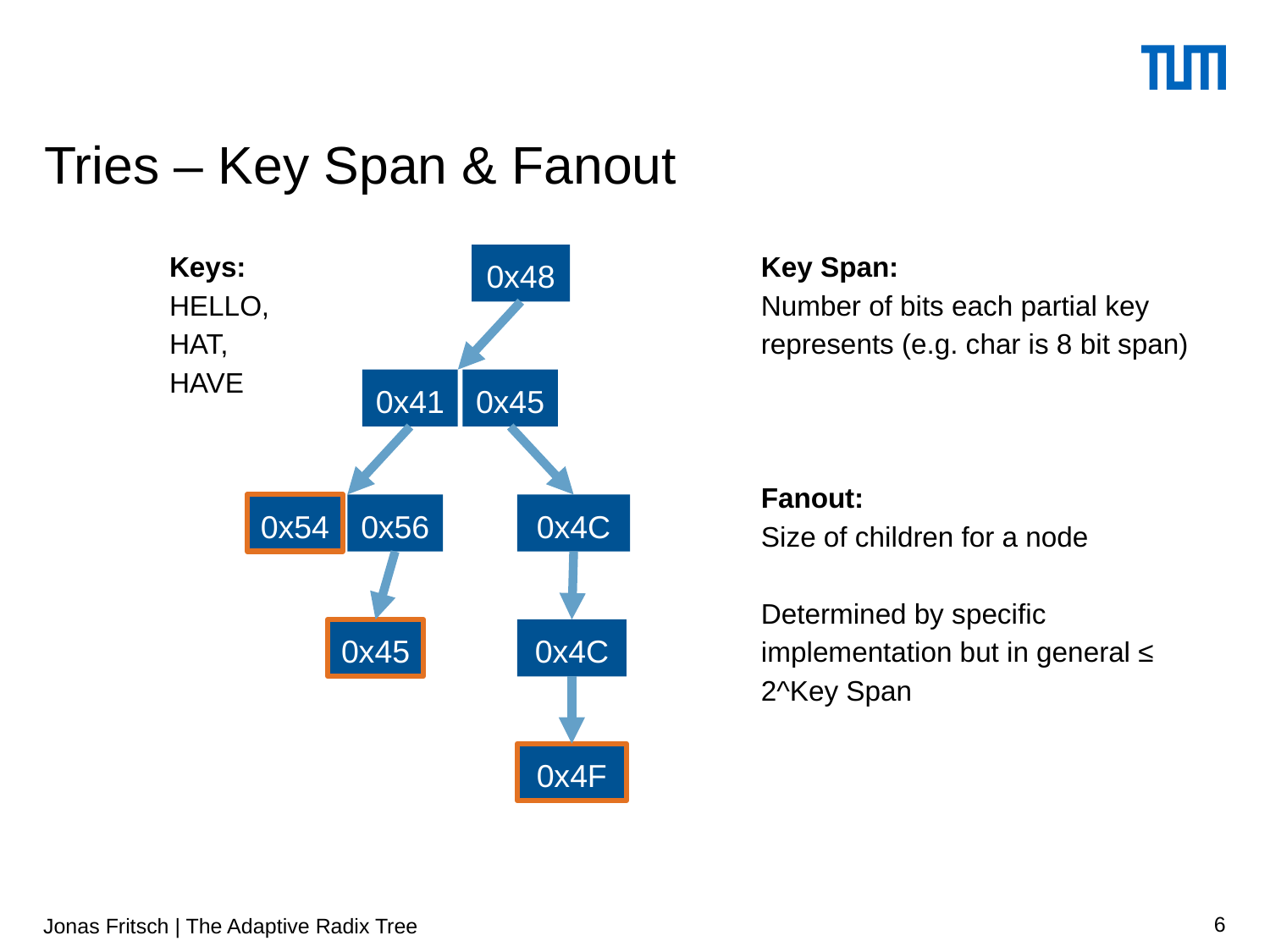

# Tries – Key Span & Fanout
Keys:
HELLO,
HAT,
HAVE
0x48
Key Span:
Number of bits each partial key represents (e.g. char is 8 bit span)

Fanout:
Size of children for a node

Determined by specific implementation but in general ≤ 2^Key Span

0x41
0x45
0x54
0x56
0x4C
0x45
0x4C
0x4F
Jonas Fritsch | The Adaptive Radix Tree
6